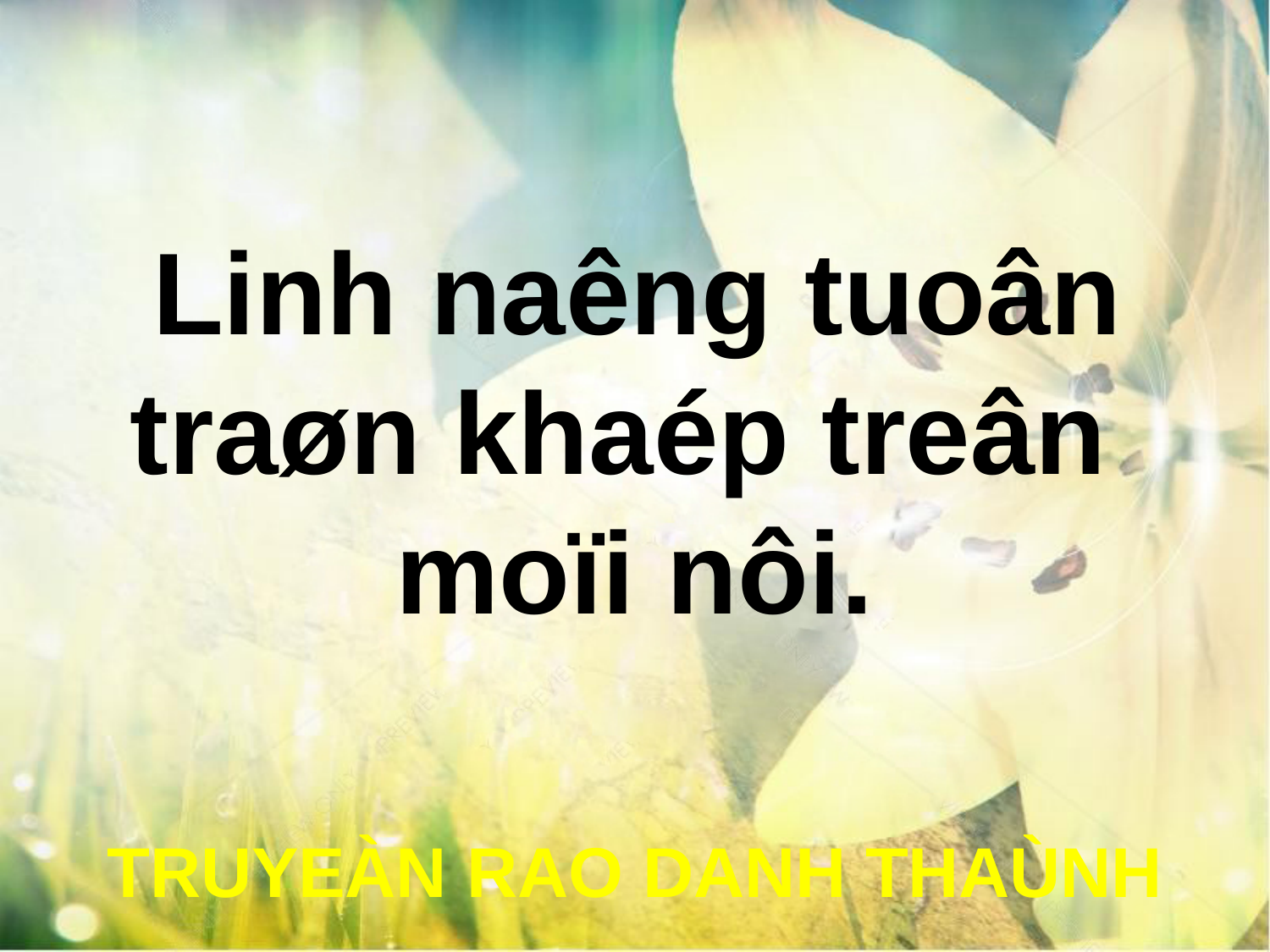

Linh naêng tuoân
traøn khaép treân
moïi nôi.
TRUYEÀN RAO DANH THAÙNH